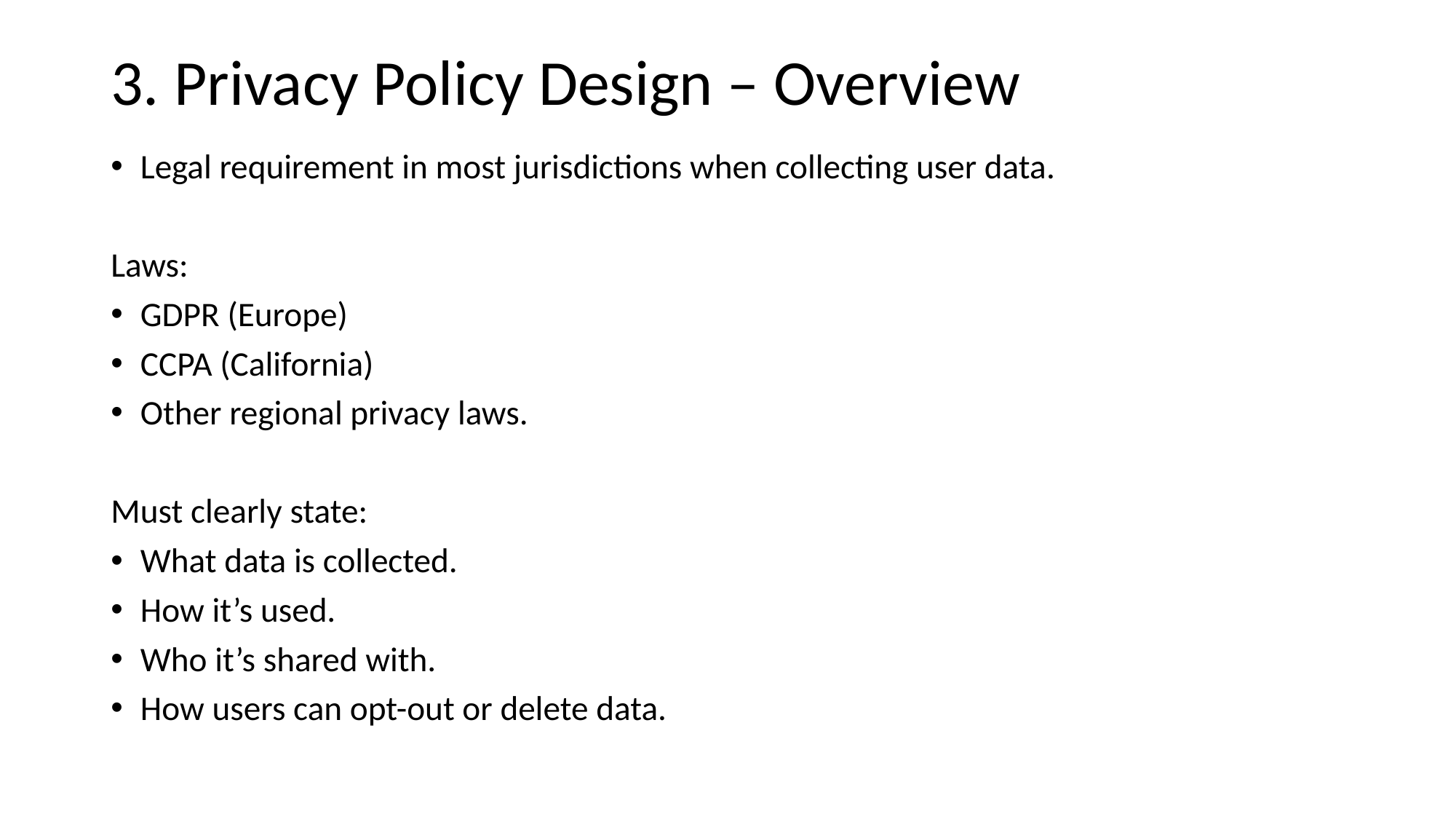

# 3. Privacy Policy Design – Overview
Legal requirement in most jurisdictions when collecting user data.

Laws:
GDPR (Europe)
CCPA (California)
Other regional privacy laws.

Must clearly state:
What data is collected.
How it’s used.
Who it’s shared with.
How users can opt-out or delete data.